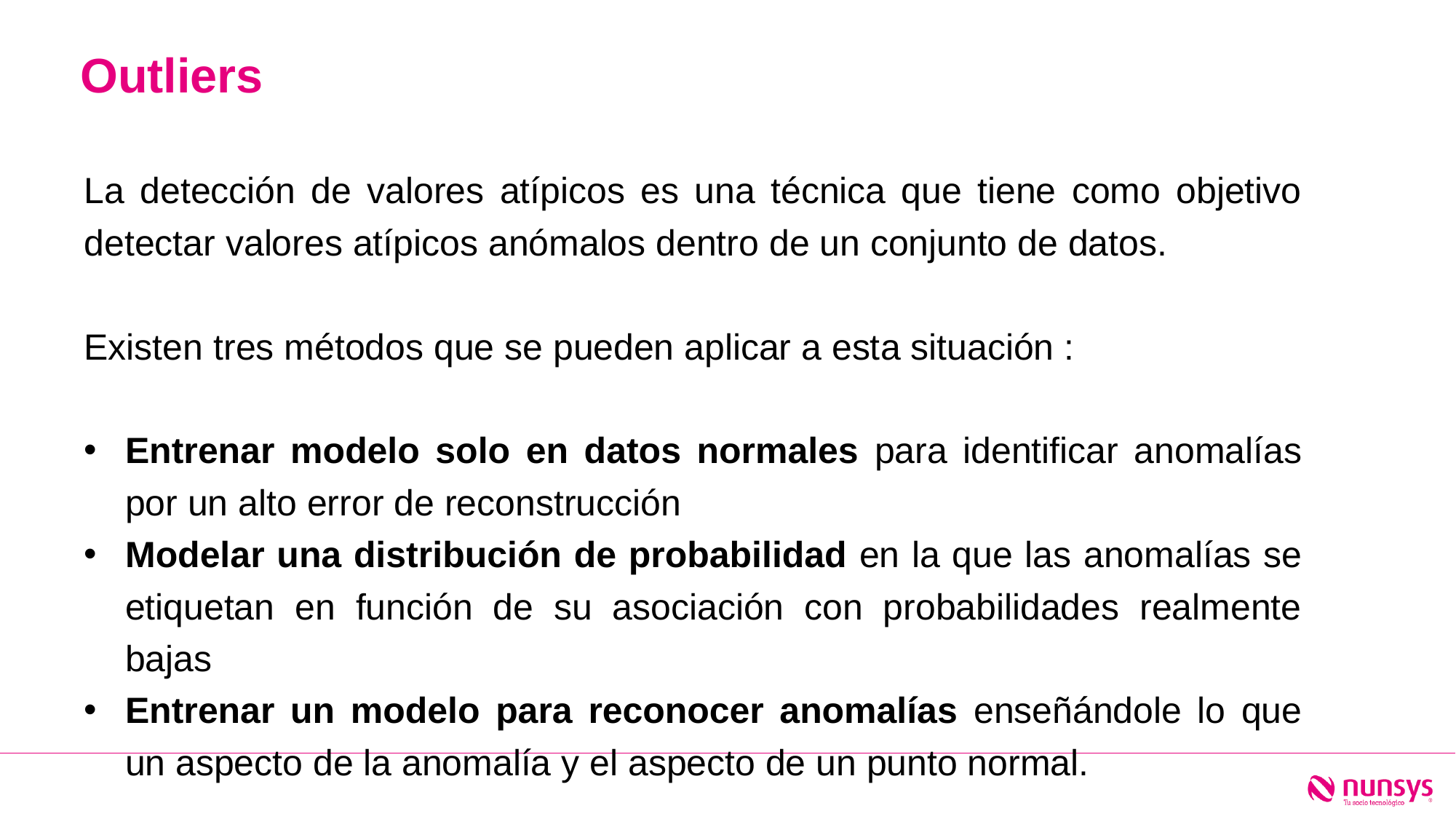

Outliers
La detección de valores atípicos es una técnica que tiene como objetivo detectar valores atípicos anómalos dentro de un conjunto de datos.

Existen tres métodos que se pueden aplicar a esta situación :

Entrenar modelo solo en datos normales para identificar anomalías por un alto error de reconstrucción
Modelar una distribución de probabilidad en la que las anomalías se etiquetan en función de su asociación con probabilidades realmente bajas
Entrenar un modelo para reconocer anomalías enseñándole lo que un aspecto de la anomalía y el aspecto de un punto normal.